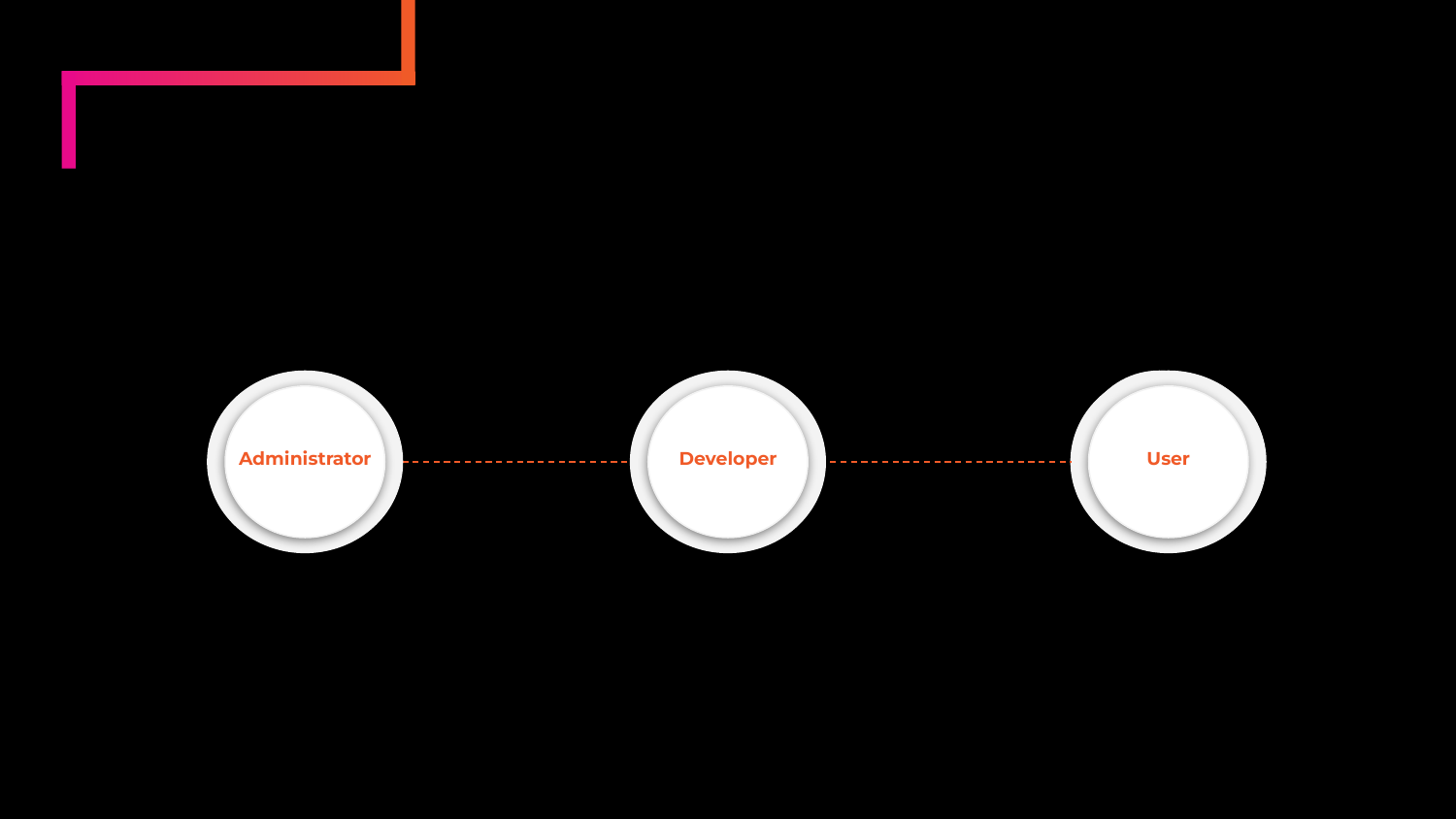

Project Roles
Project roles are a flexible way to associate users and groups with a particular project
Used in conjunction with Permission Schemes to define access and activity permissions to your project

LGPD

Developer
Administrator
User
Usually associated with resources who administer the project
Usually associated with resources who work on and manage issues
Usually associated with resources who will view work